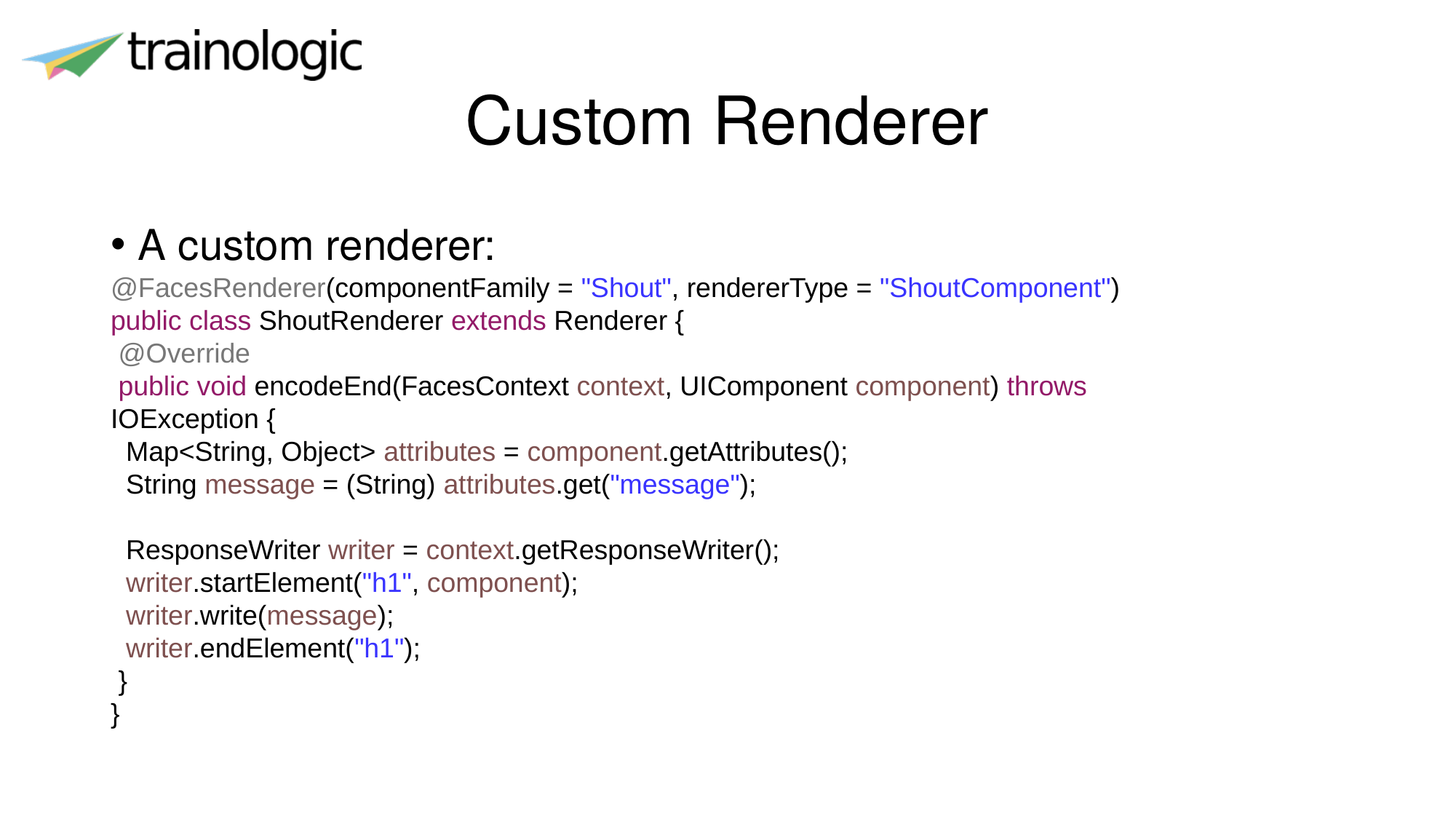

# Custom Renderer
A custom renderer:

@FacesRenderer(componentFamily = "Shout", rendererType = "ShoutComponent")
public class ShoutRenderer extends Renderer {
 @Override
 public void encodeEnd(FacesContext context, UIComponent component) throws 	IOException {
  Map<String, Object> attributes = component.getAttributes();
  String message = (String) attributes.get("message");
  ResponseWriter writer = context.getResponseWriter();
  writer.startElement("h1", component);
  writer.write(message);
  writer.endElement("h1");
 }
}